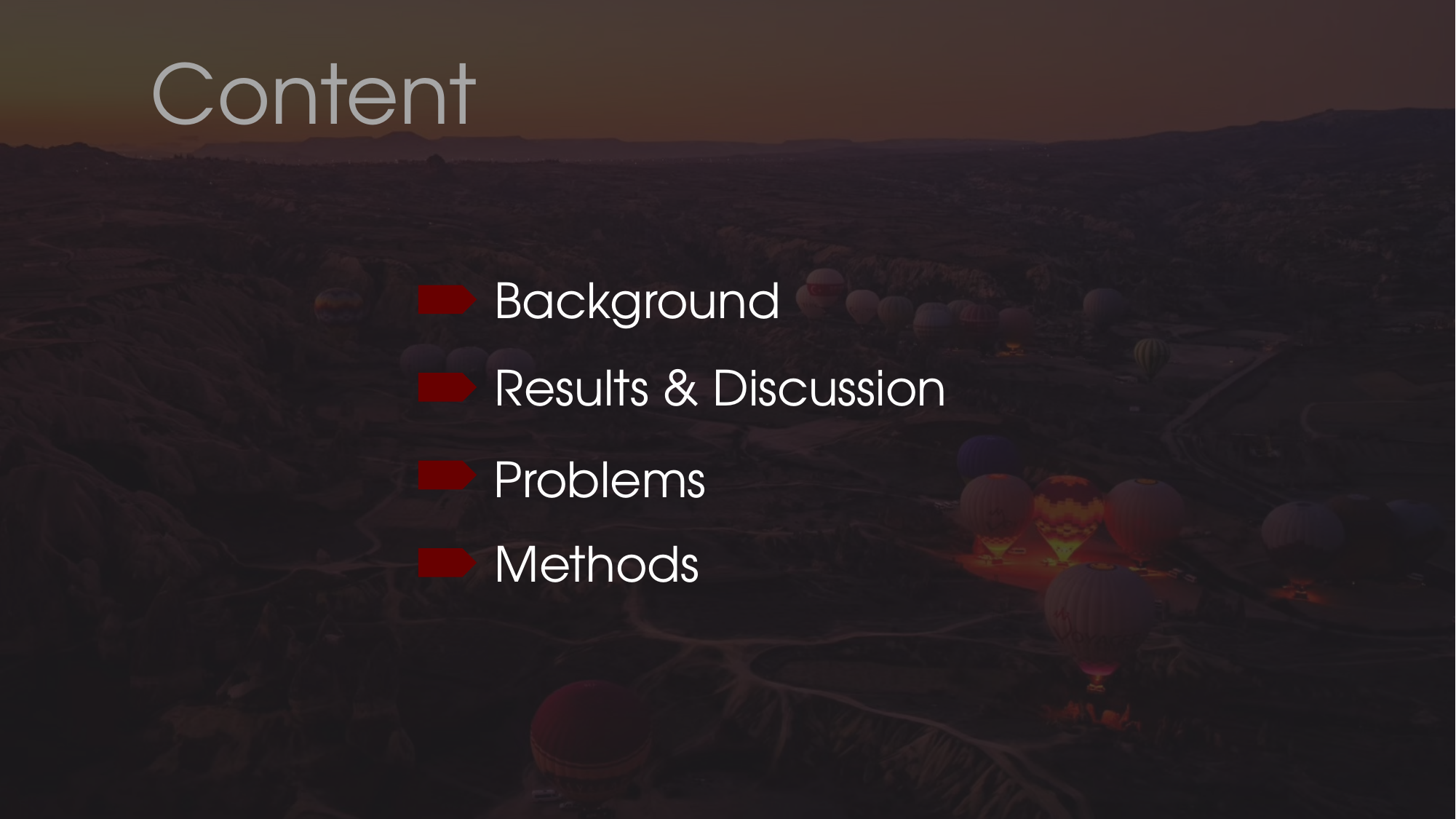

Content
Background

Results & Discussion

Problems

Methods